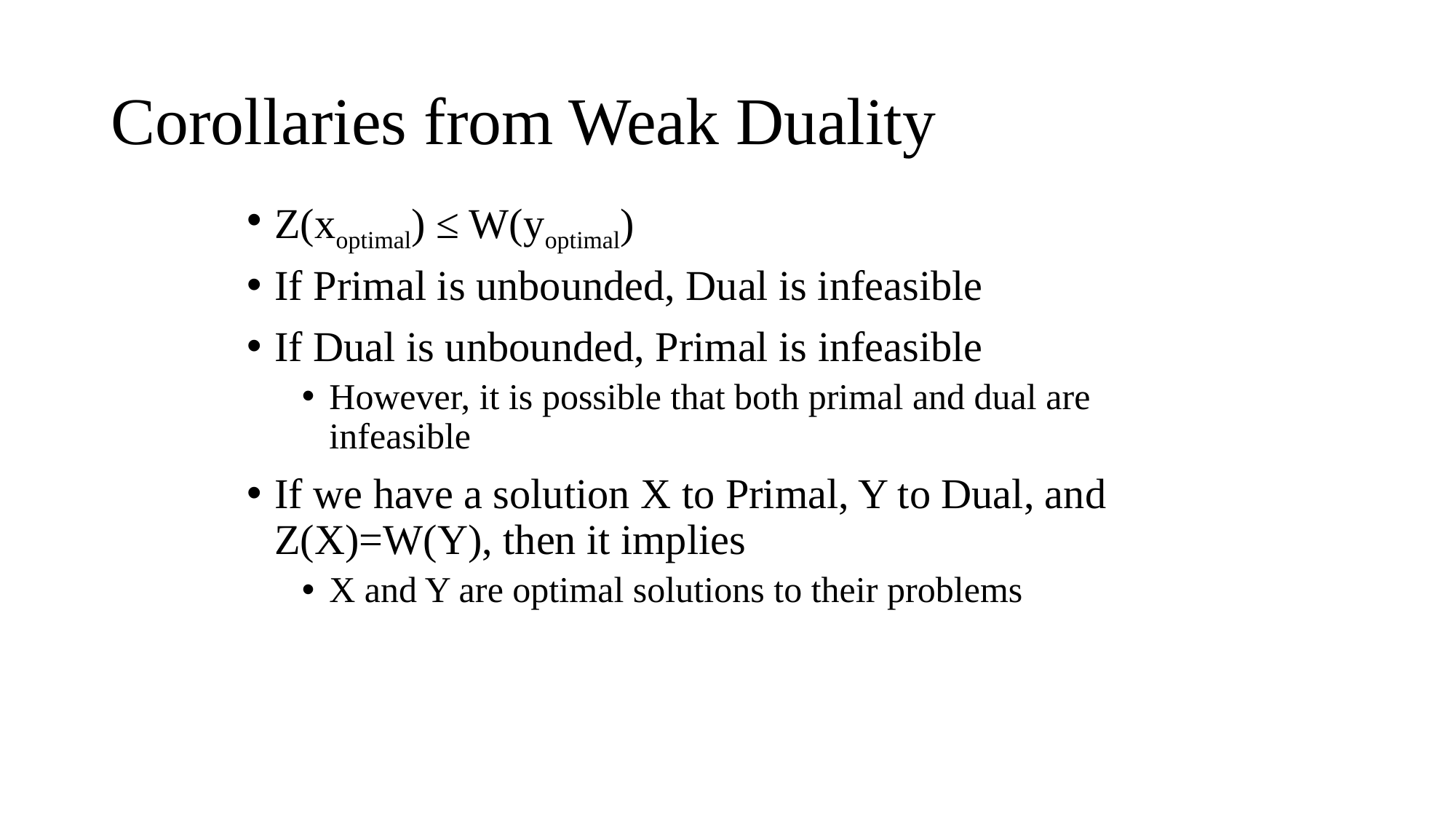

# Corollaries from Weak Duality
Z(xoptimal) ≤ W(yoptimal)
If Primal is unbounded, Dual is infeasible
If Dual is unbounded, Primal is infeasible
However, it is possible that both primal and dual are infeasible
If we have a solution X to Primal, Y to Dual, and Z(X)=W(Y), then it implies
X and Y are optimal solutions to their problems